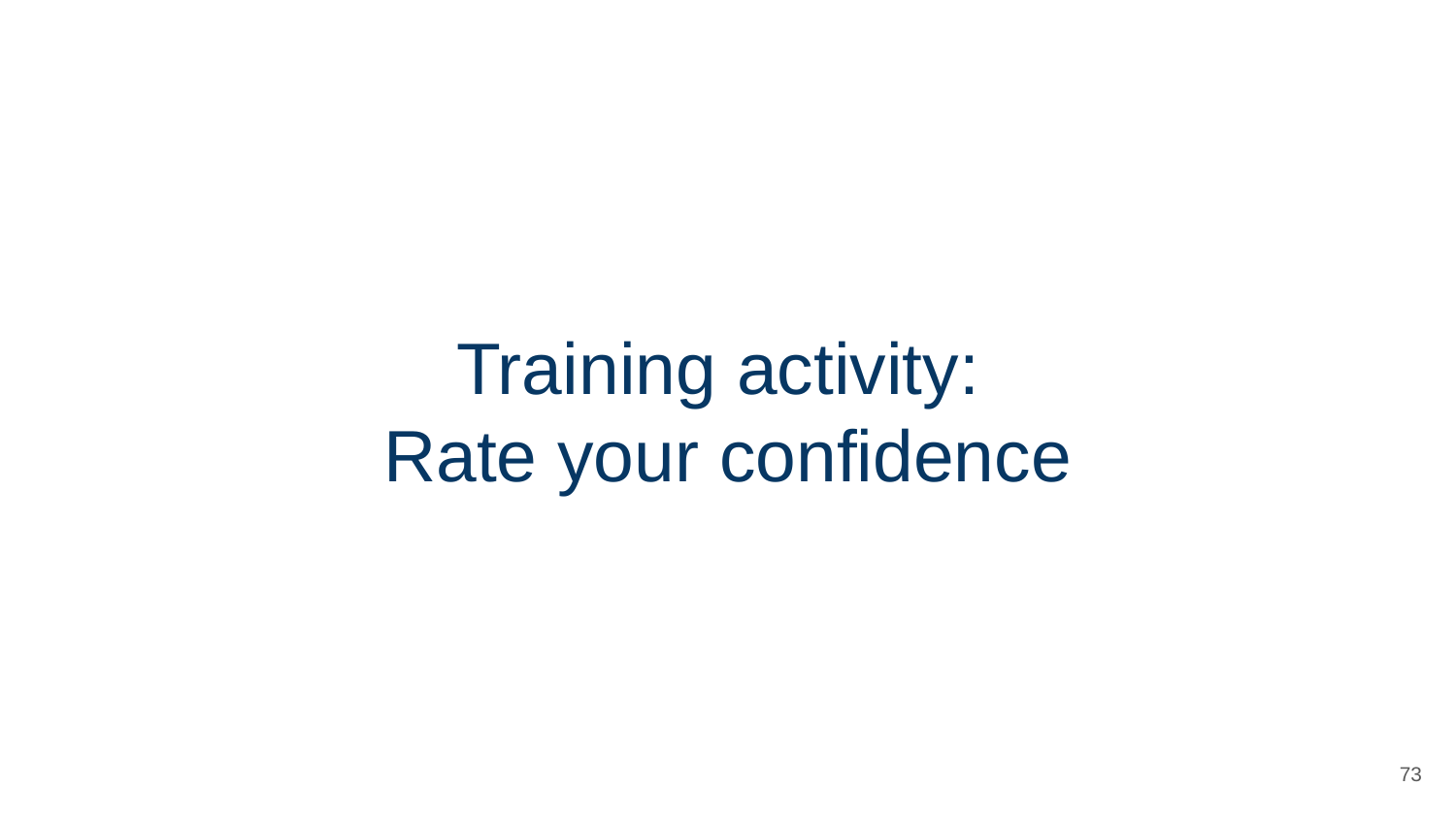

# Training activity:
Rate your confidence
73